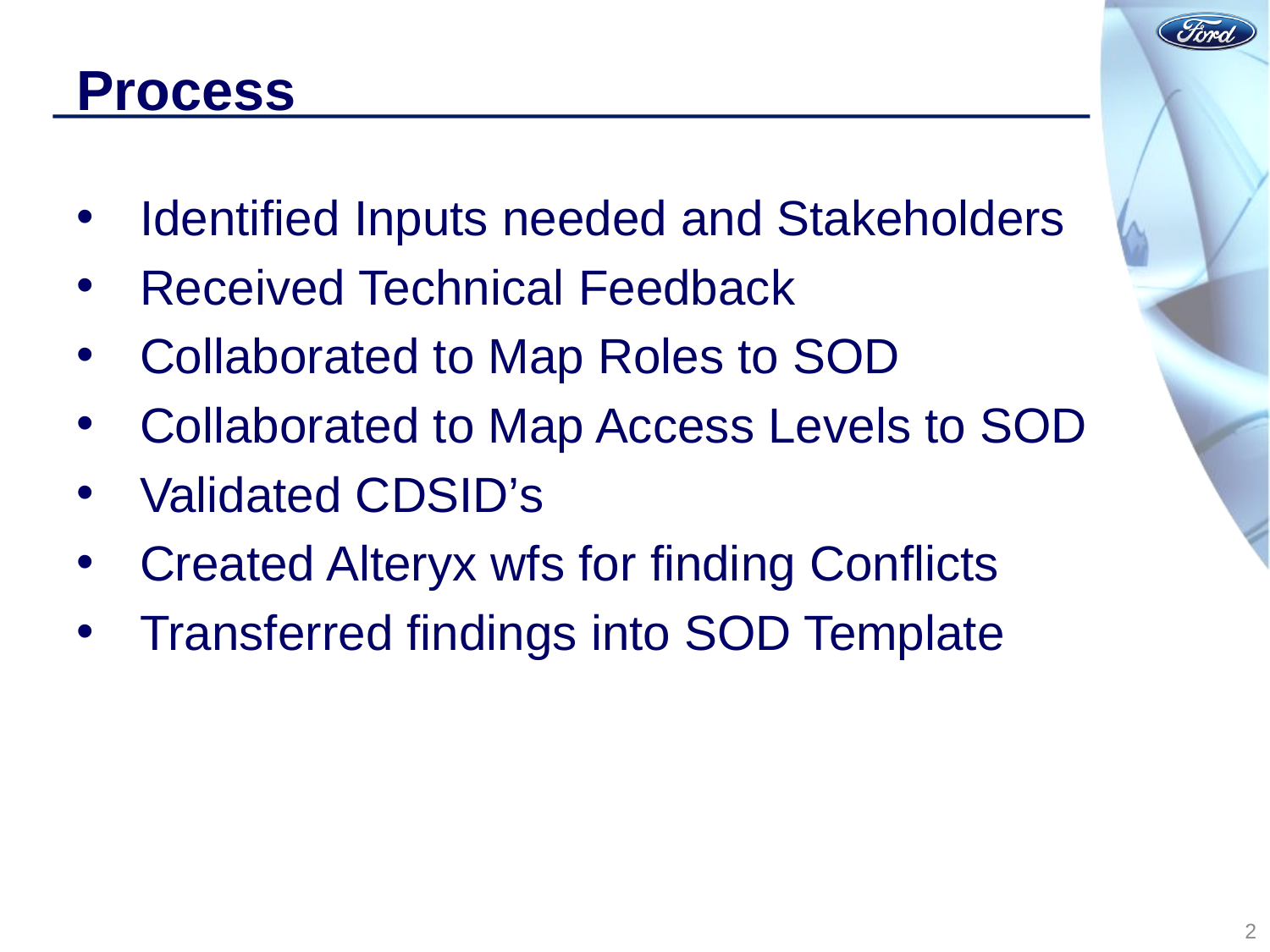

# Process
Identified Inputs needed and Stakeholders
Received Technical Feedback
Collaborated to Map Roles to SOD
Collaborated to Map Access Levels to SOD
Validated CDSID’s
Created Alteryx wfs for finding Conflicts
Transferred findings into SOD Template

2